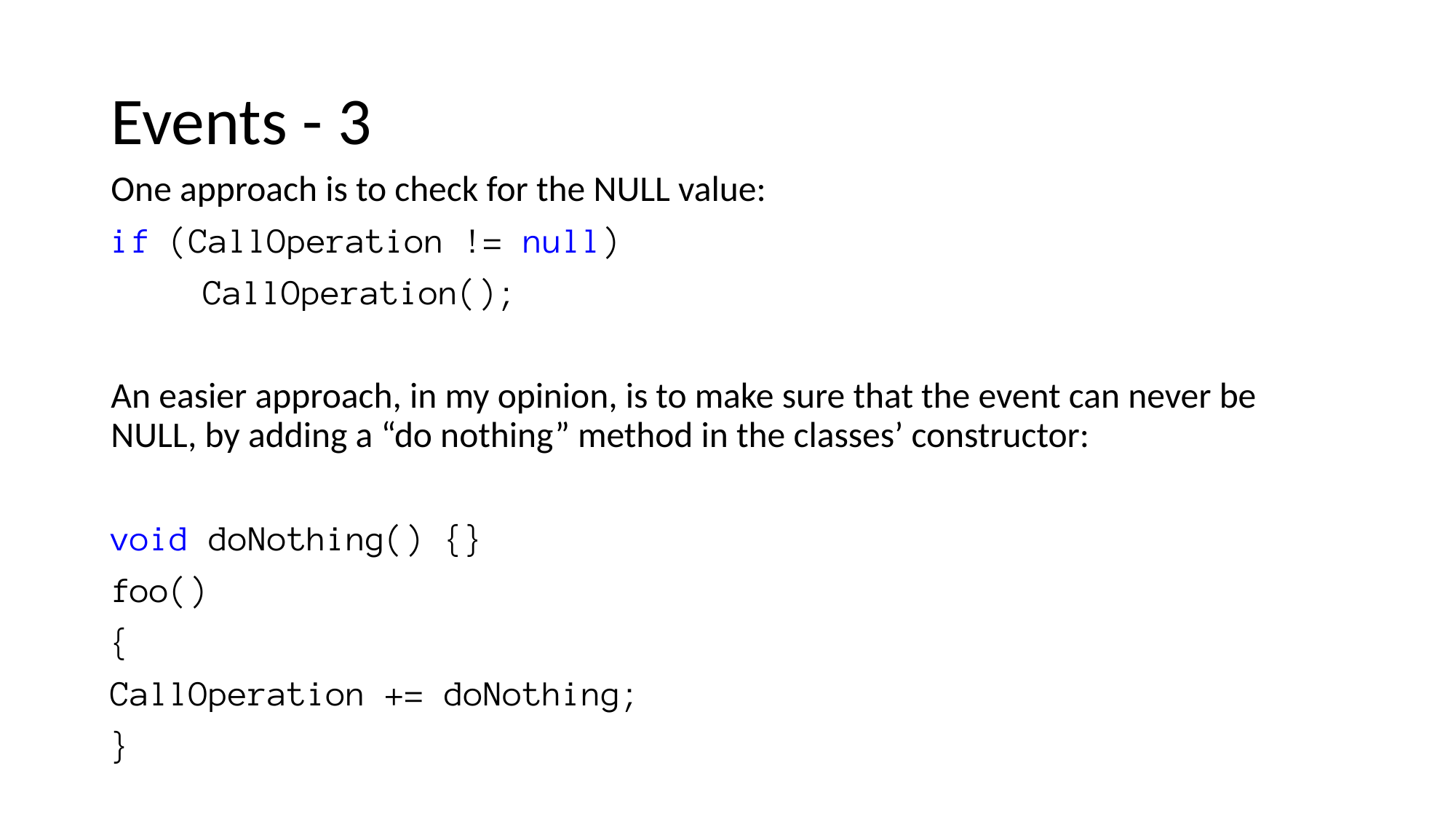

# Events - 3
One approach is to check for the NULL value:
if (CallOperation != null)
	CallOperation();

An easier approach, in my opinion, is to make sure that the event can never be NULL, by adding a “do nothing” method in the classes’ constructor:

void doNothing() {}
foo()
{
CallOperation += doNothing;
}